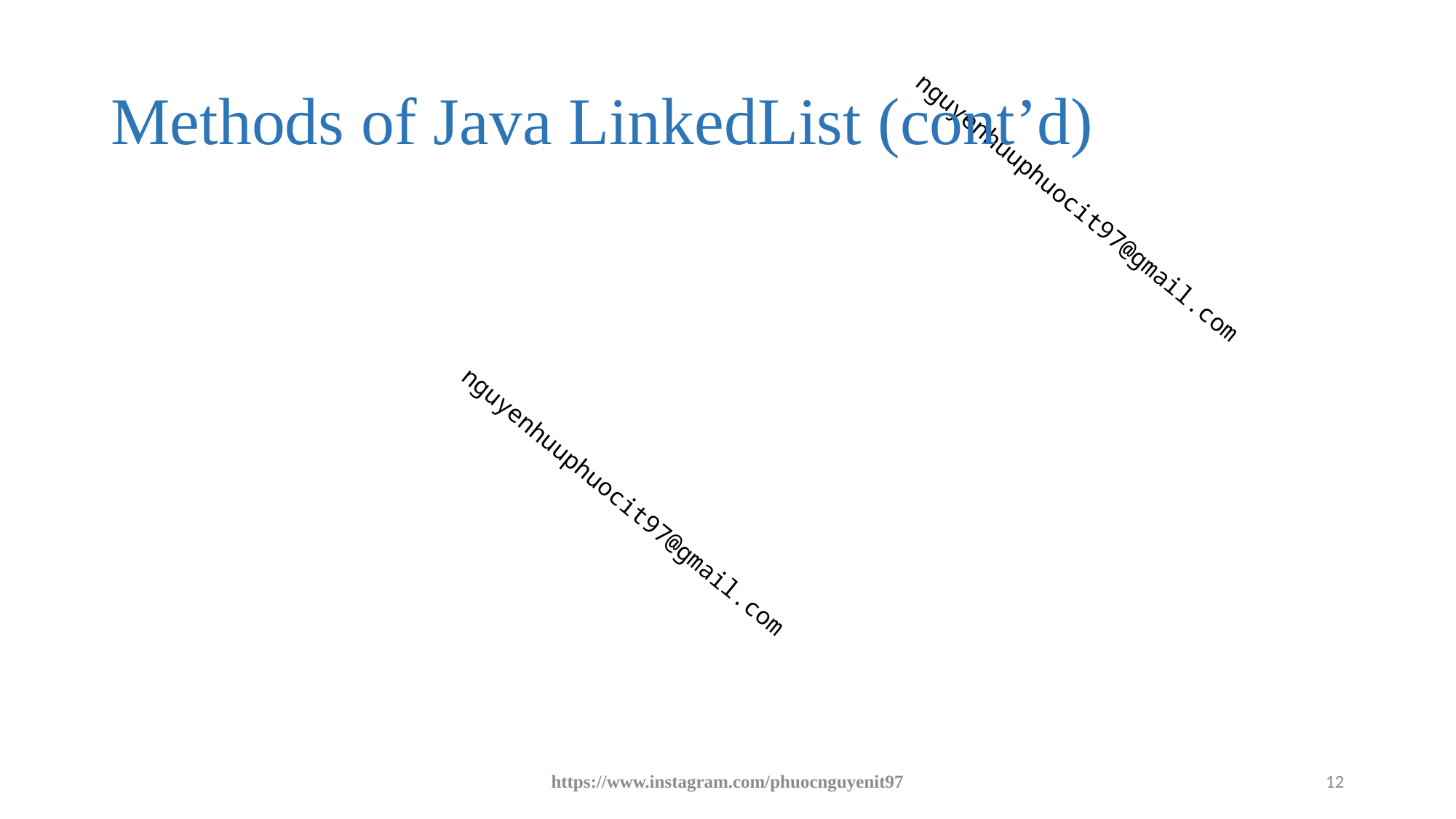

# Methods of Java LinkedList (cont’d)

https://www.instagram.com/phuocnguyenit97
12